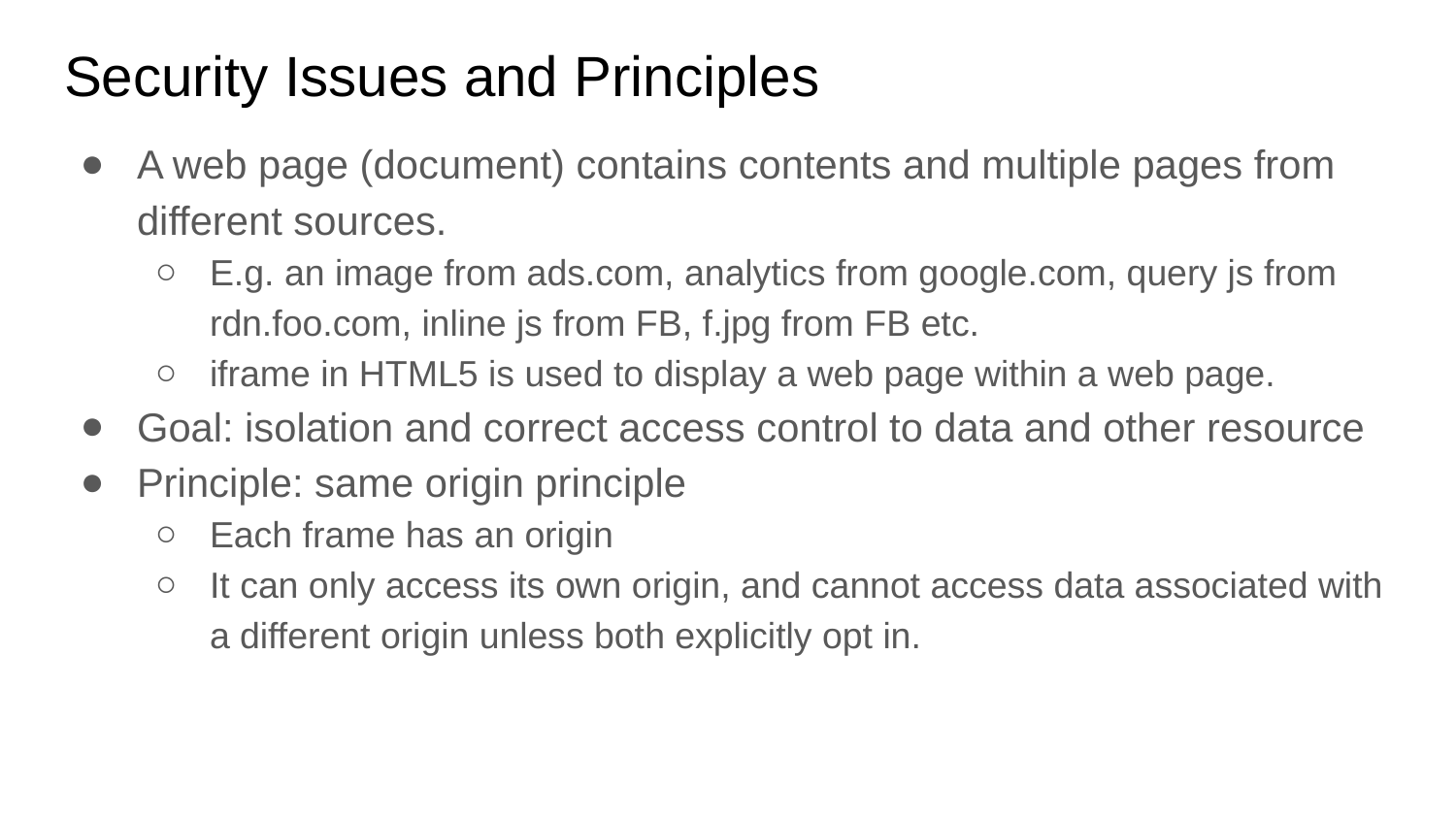

# Security Issues and Principles
A web page (document) contains contents and multiple pages from different sources.
E.g. an image from ads.com, analytics from google.com, query js from rdn.foo.com, inline js from FB, f.jpg from FB etc.
iframe in HTML5 is used to display a web page within a web page.
Goal: isolation and correct access control to data and other resource
Principle: same origin principle
Each frame has an origin
It can only access its own origin, and cannot access data associated with a different origin unless both explicitly opt in.